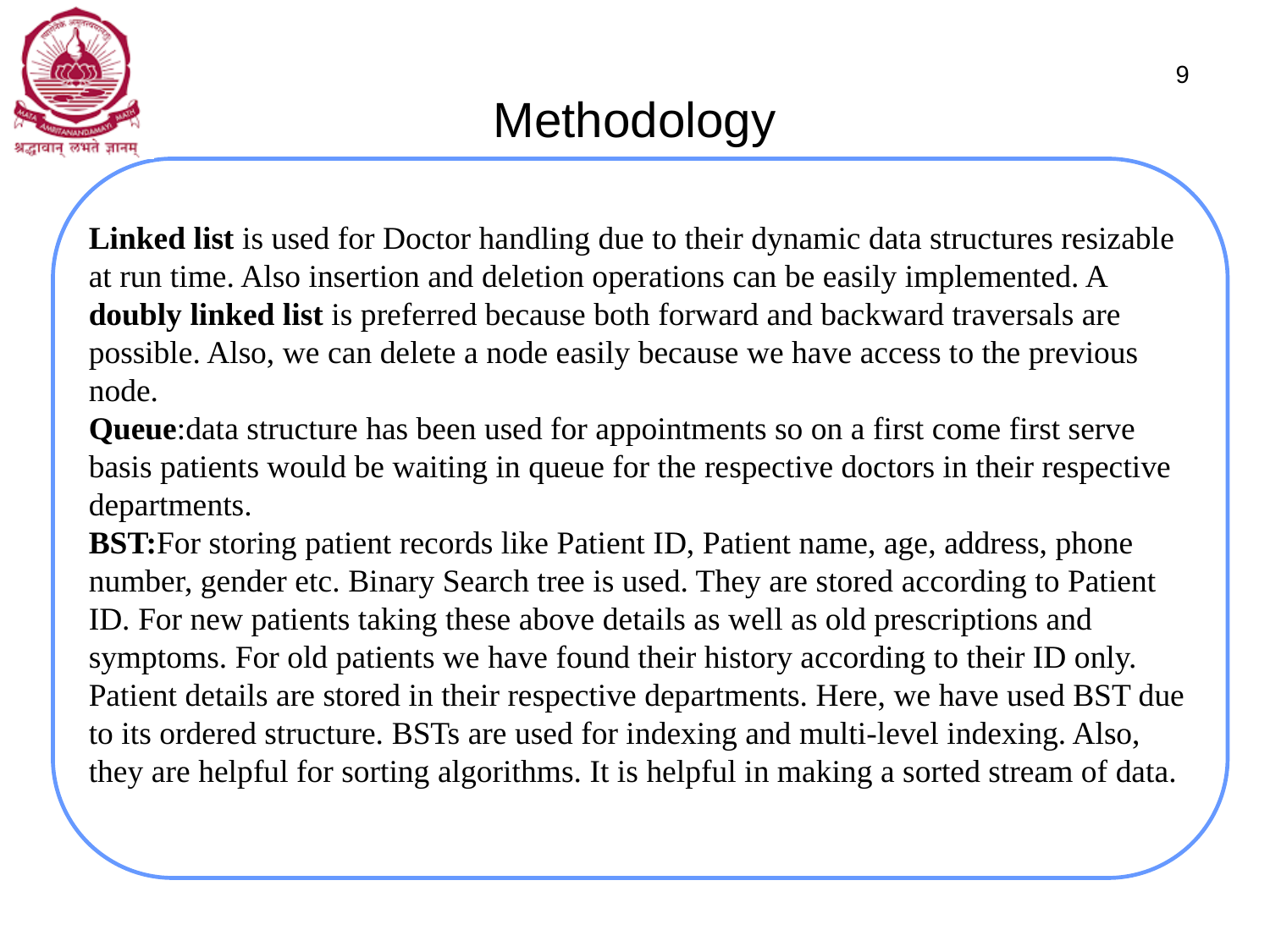

# Methodology
9
Linked list is used for Doctor handling due to their dynamic data structures resizable at run time. Also insertion and deletion operations can be easily implemented. A doubly linked list is preferred because both forward and backward traversals are possible. Also, we can delete a node easily because we have access to the previous node.
Queue:data structure has been used for appointments so on a first come first serve basis patients would be waiting in queue for the respective doctors in their respective departments.
BST:For storing patient records like Patient ID, Patient name, age, address, phone number, gender etc. Binary Search tree is used. They are stored according to Patient ID. For new patients taking these above details as well as old prescriptions and symptoms. For old patients we have found their history according to their ID only. Patient details are stored in their respective departments. Here, we have used BST due to its ordered structure. BSTs are used for indexing and multi-level indexing. Also, they are helpful for sorting algorithms. It is helpful in making a sorted stream of data.